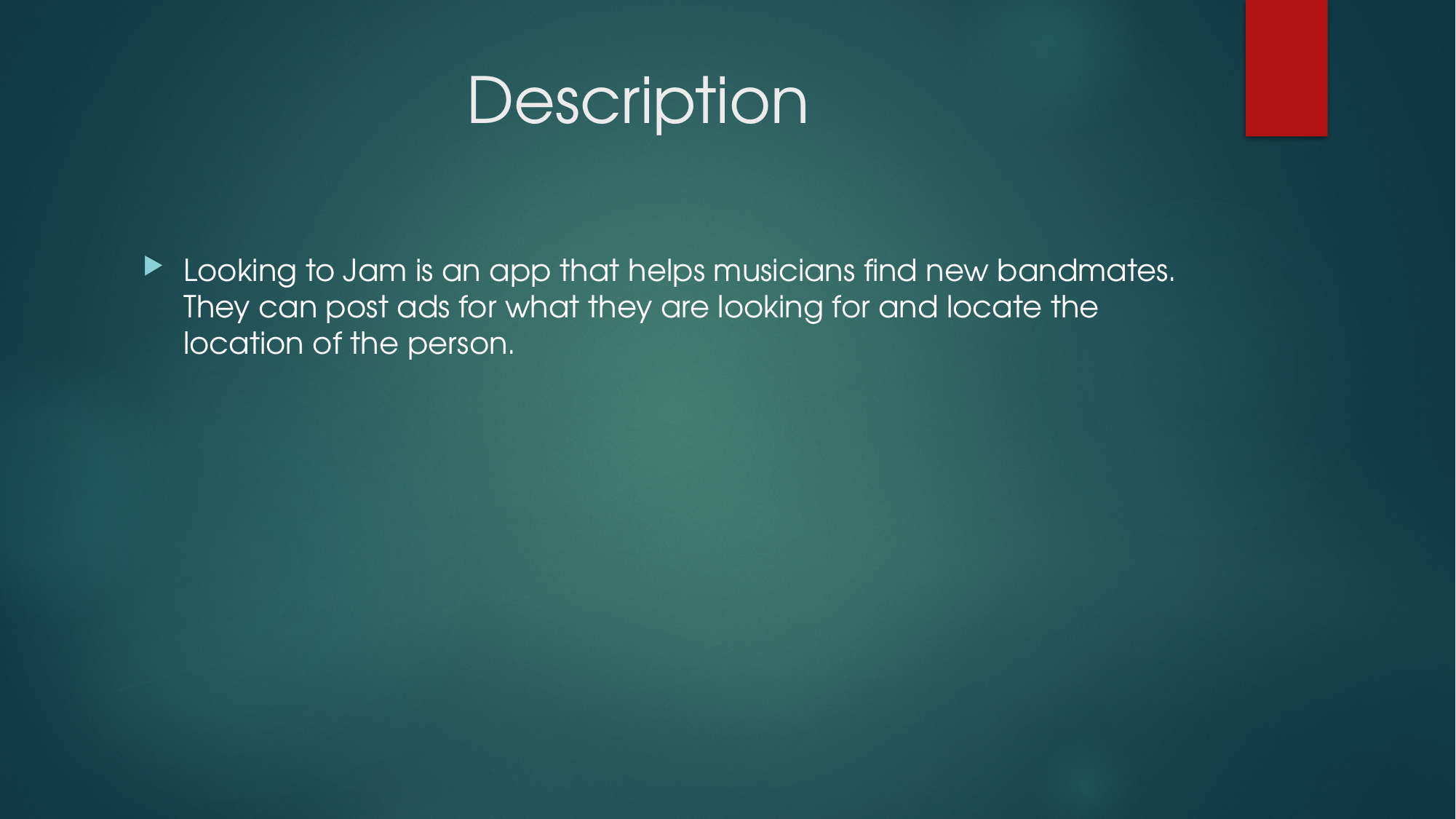

# Description
Looking to Jam is an app that helps musicians find new bandmates. They can post ads for what they are looking for and locate the location of the person.